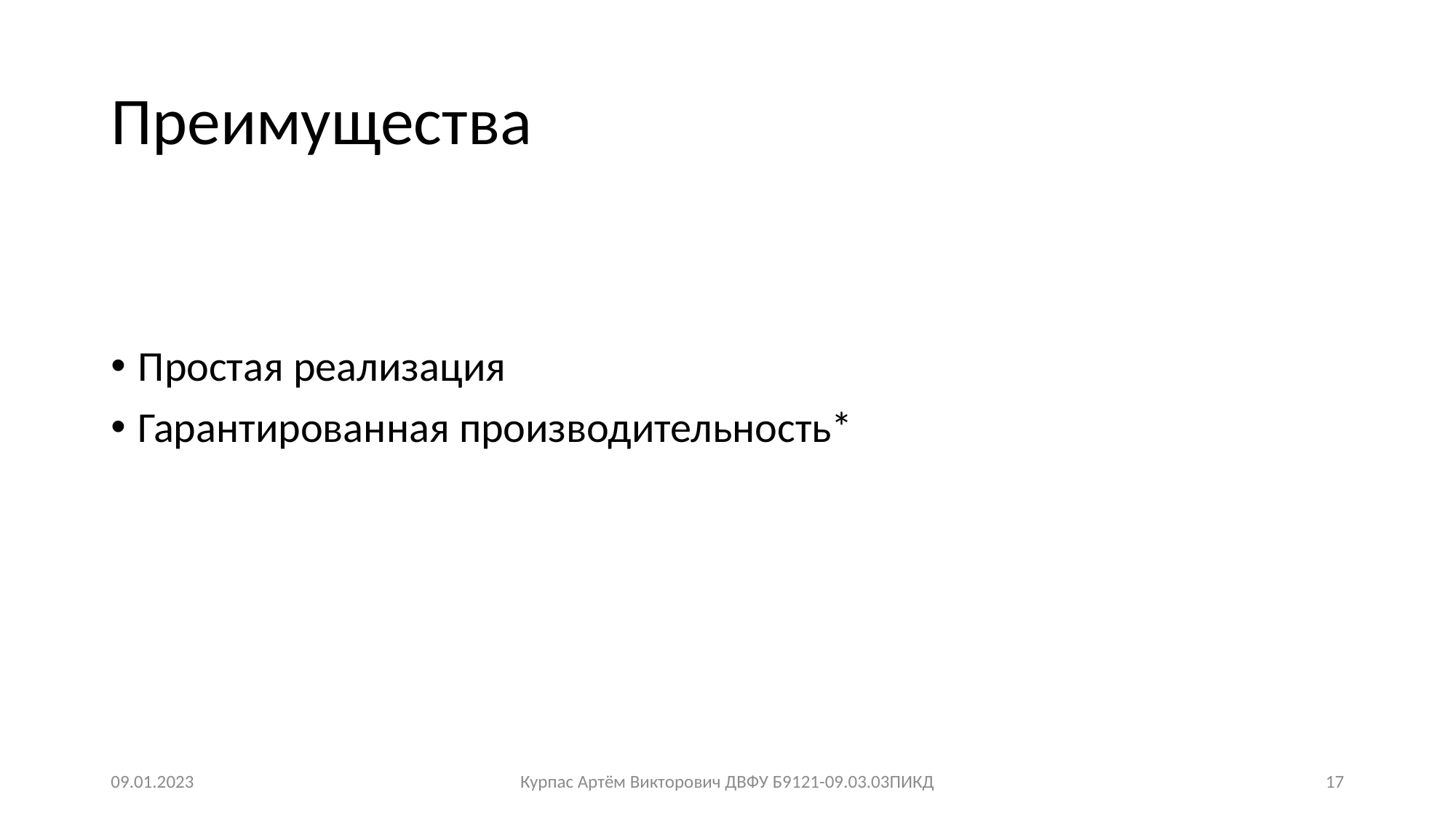

# Преимущества
Простая реализация
Гарантированная производительность*

09.01.2023
Курпас Артём Викторович ДВФУ Б9121-09.03.03ПИКД
17